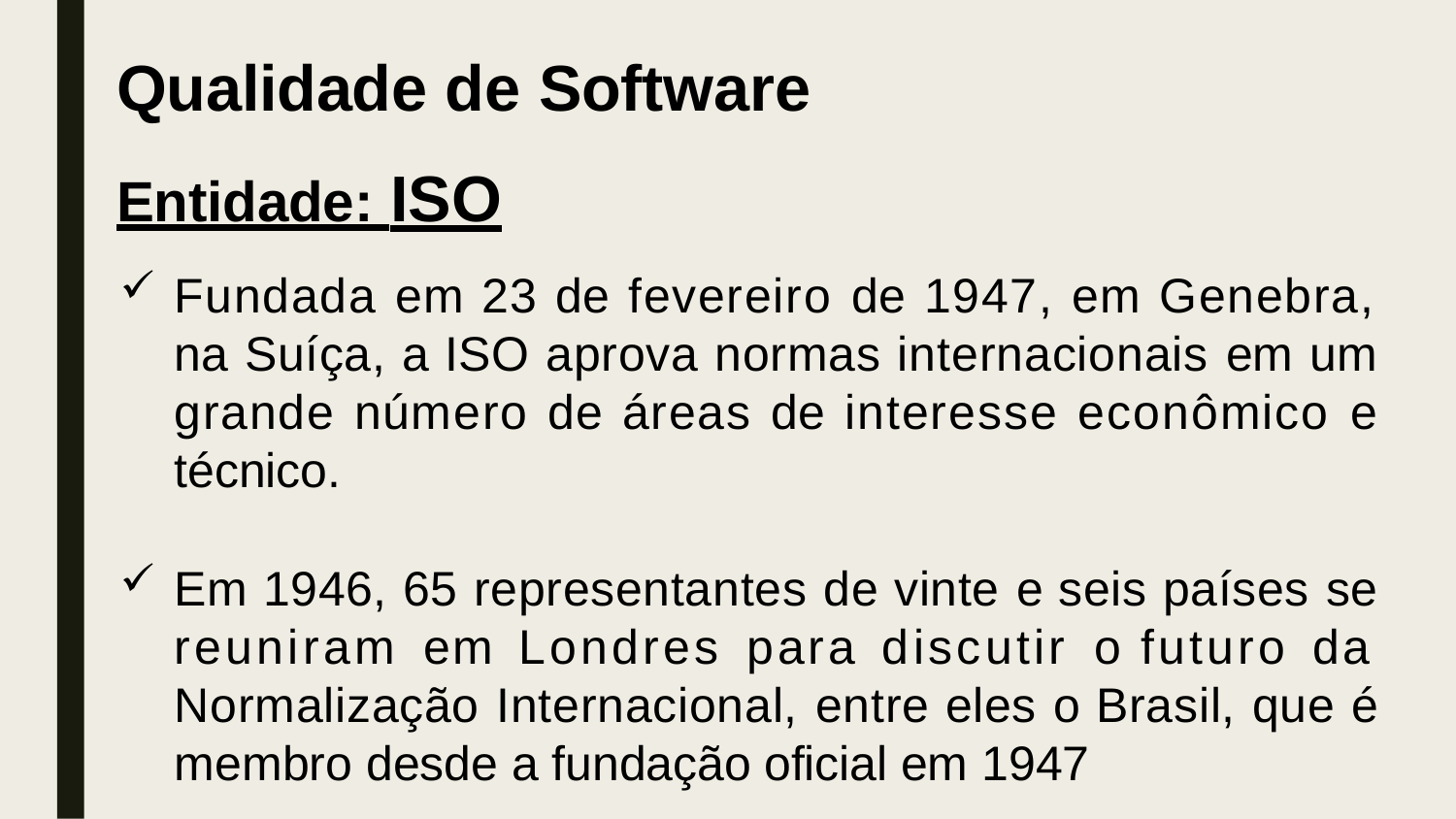

# Qualidade de Software
Entidade: ISO
Fundada em 23 de fevereiro de 1947, em Genebra,  na Suíça, a ISO aprova normas internacionais em um  grande número de áreas de interesse econômico e  técnico.

Em 1946, 65 representantes de vinte e seis países se  reuniram em Londres para discutir o futuro da  Normalização Internacional, entre eles o Brasil, que é  membro desde a fundação oficial em 1947